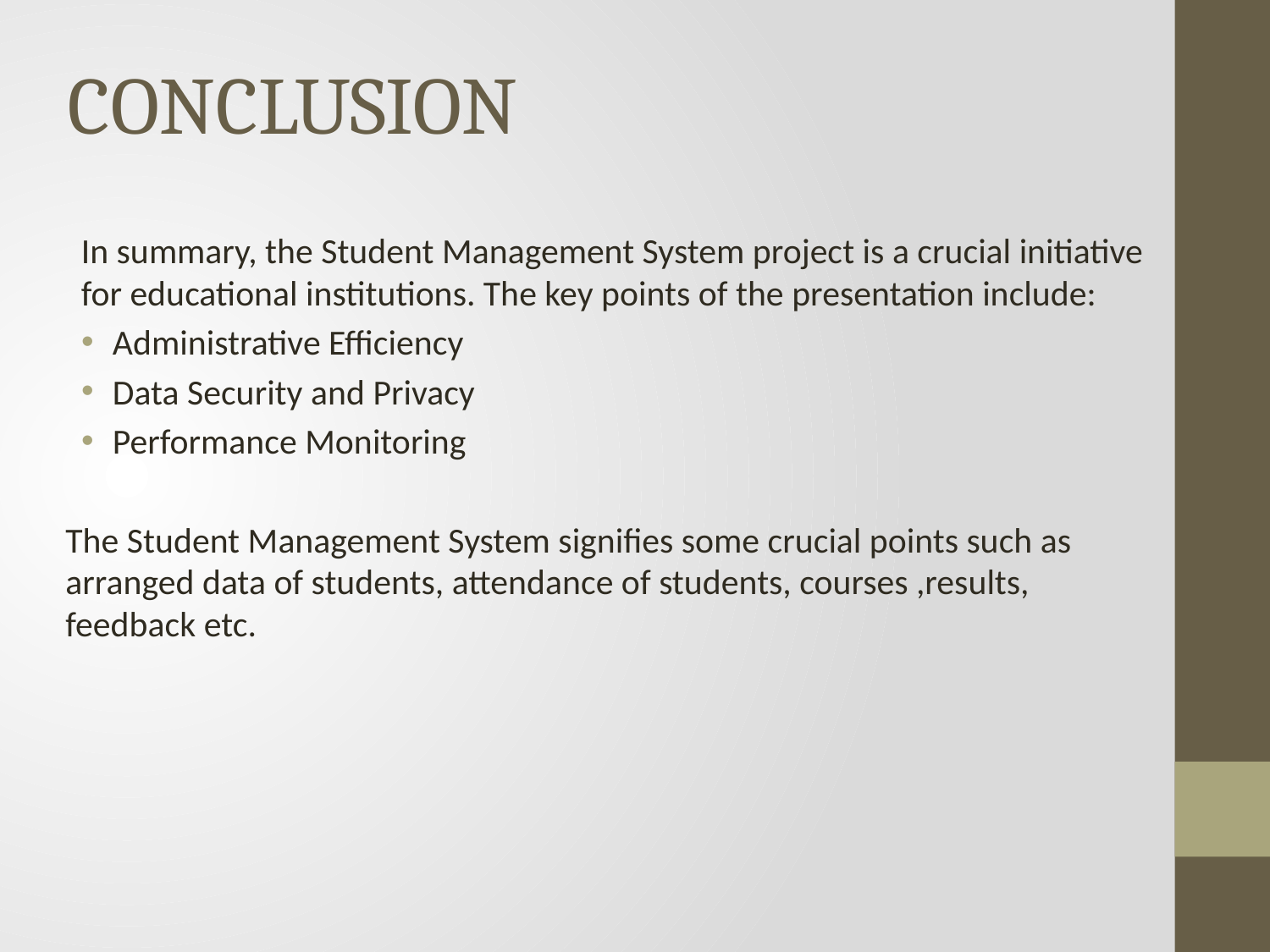

# CONCLUSION
In summary, the Student Management System project is a crucial initiative for educational institutions. The key points of the presentation include:
Administrative Efficiency
Data Security and Privacy
Performance Monitoring

The Student Management System signifies some crucial points such as arranged data of students, attendance of students, courses ,results, feedback etc.